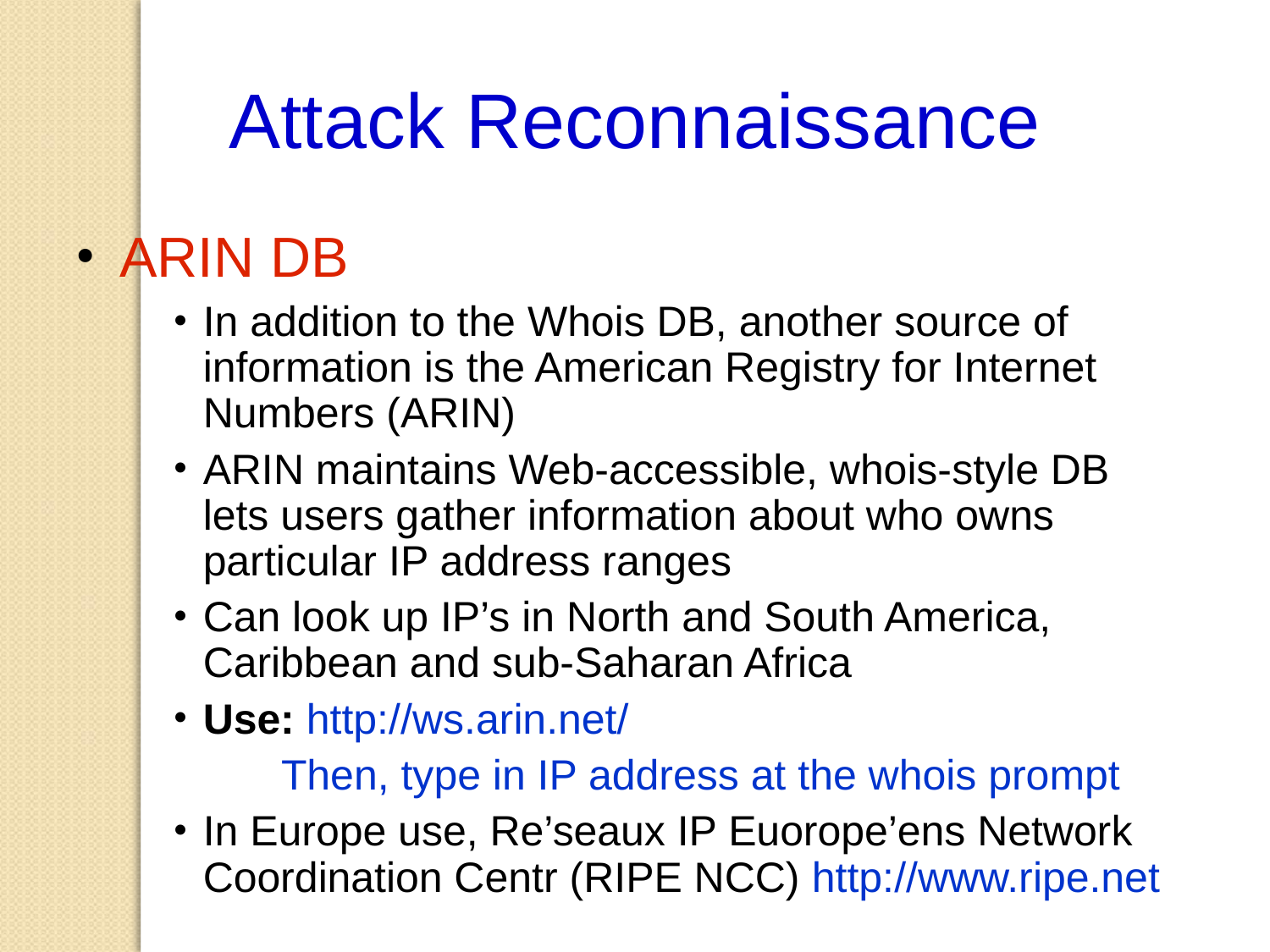

Attack Reconnaissance
ARIN DB
In addition to the Whois DB, another source of information is the American Registry for Internet Numbers (ARIN)‏
ARIN maintains Web-accessible, whois-style DB  lets users gather information about who owns particular IP address ranges
Can look up IP’s in North and South America, Caribbean and sub-Saharan Africa
Use: http://ws.arin.net/
Then, type in IP address at the whois prompt
In Europe use, Re’seaux IP Euorope’ens Network Coordination Centr (RIPE NCC) http://www.ripe.net